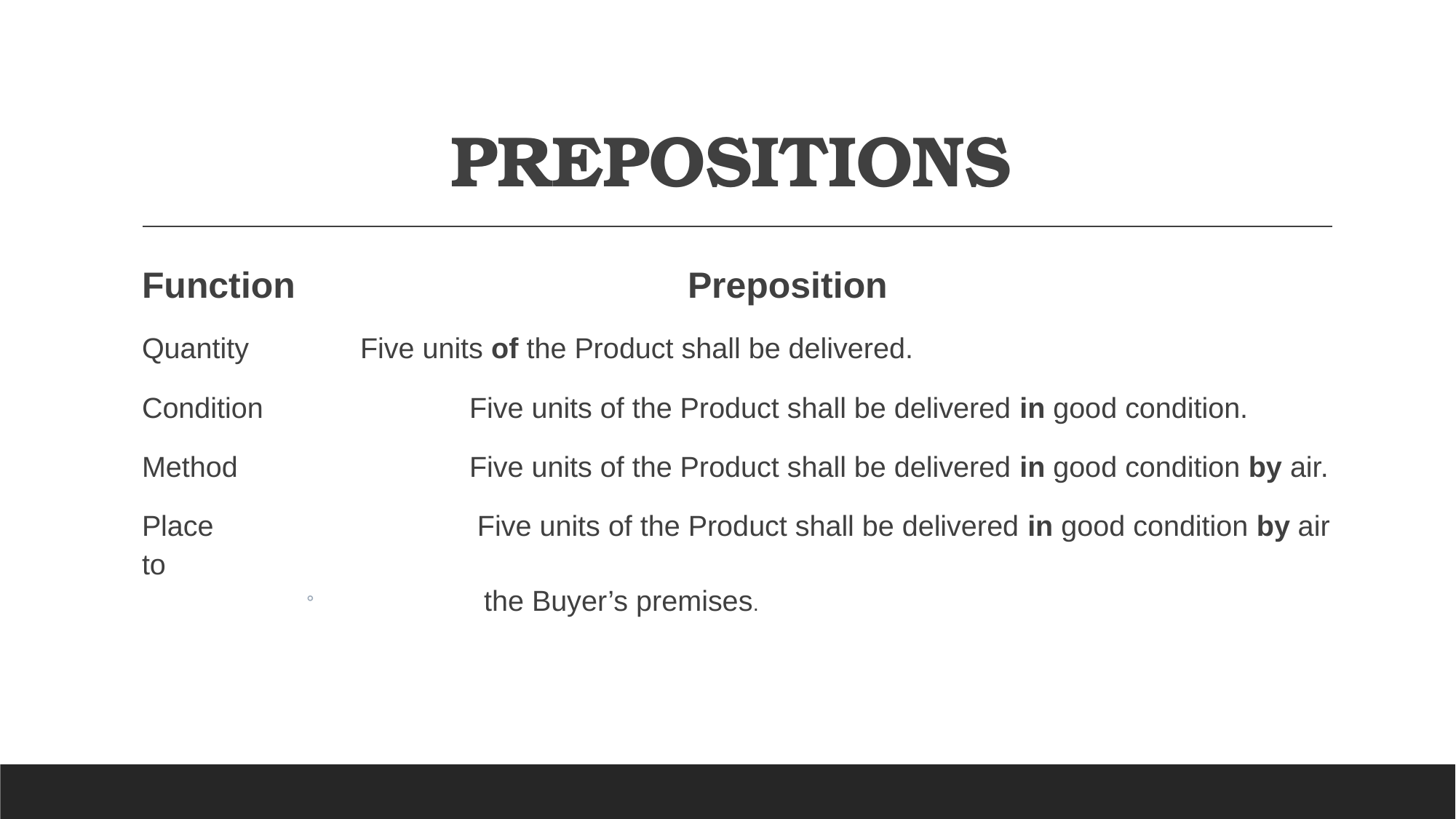

# PREPOSITIONS
Function				Preposition
Quantity		Five units of the Product shall be delivered.
Condition		Five units of the Product shall be delivered in good condition.
Method			Five units of the Product shall be delivered in good condition by air.
Place			 Five units of the Product shall be delivered in good condition by air to
                         the Buyer’s premises.